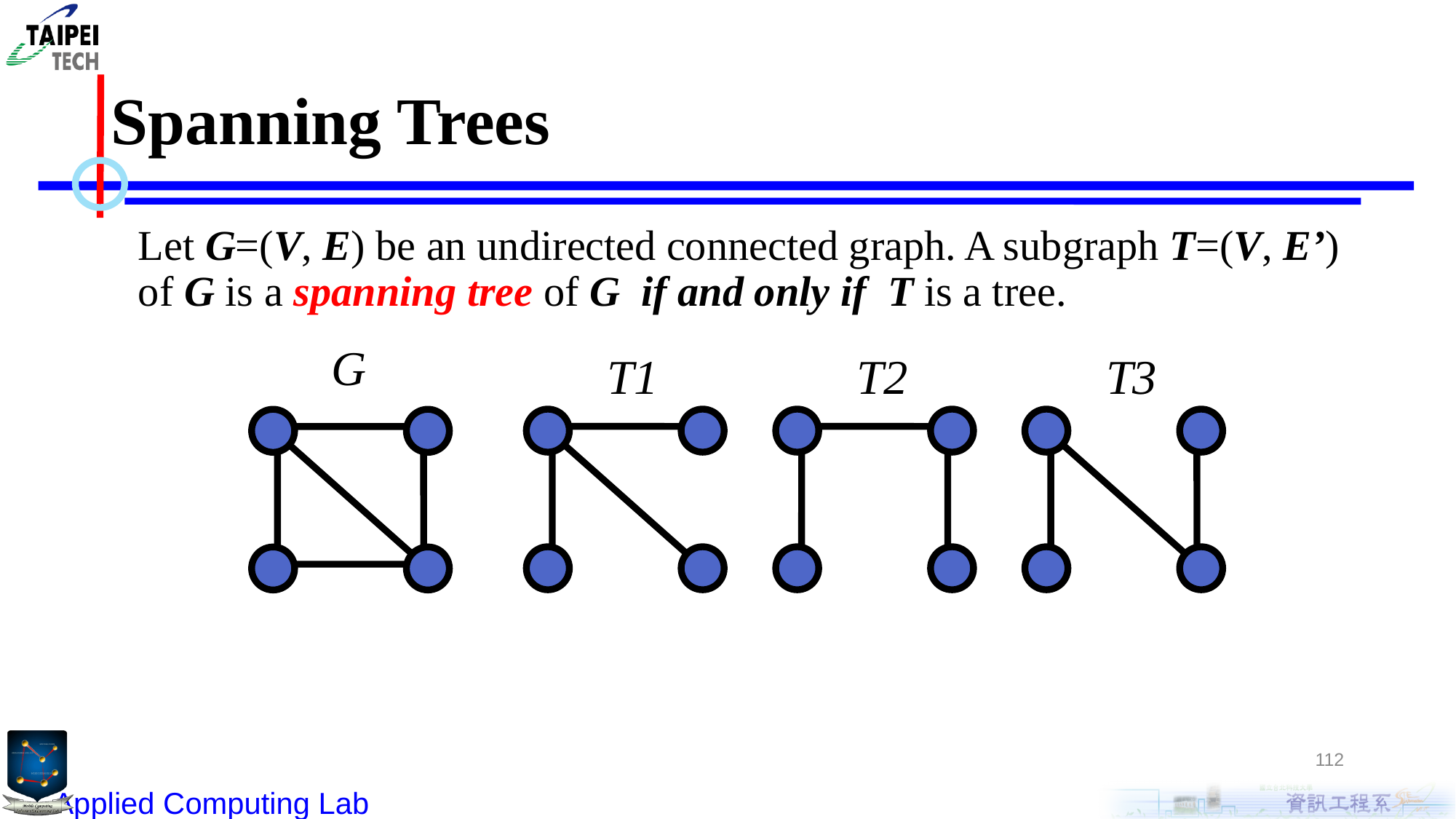

# Spanning Trees
	Let G=(V, E) be an undirected connected graph. A subgraph T=(V, E’) of G is a spanning tree of G  if and only if  T is a tree.
G
T1

T2

T3

112